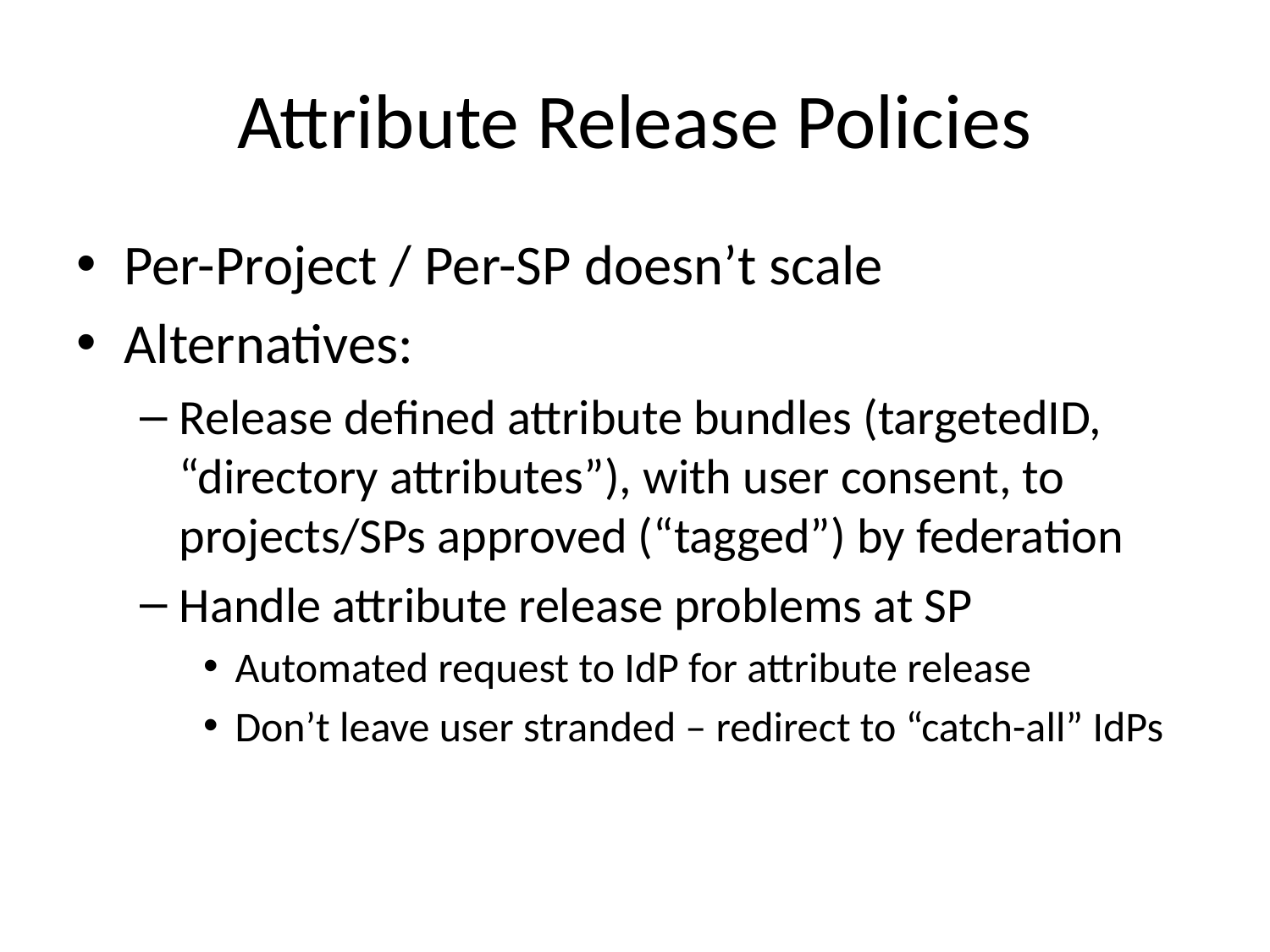

# Attribute Release Policies
Per-Project / Per-SP doesn’t scale
Alternatives:
Release defined attribute bundles (targetedID, “directory attributes”), with user consent, to projects/SPs approved (“tagged”) by federation
Handle attribute release problems at SP
Automated request to IdP for attribute release
Don’t leave user stranded – redirect to “catch-all” IdPs